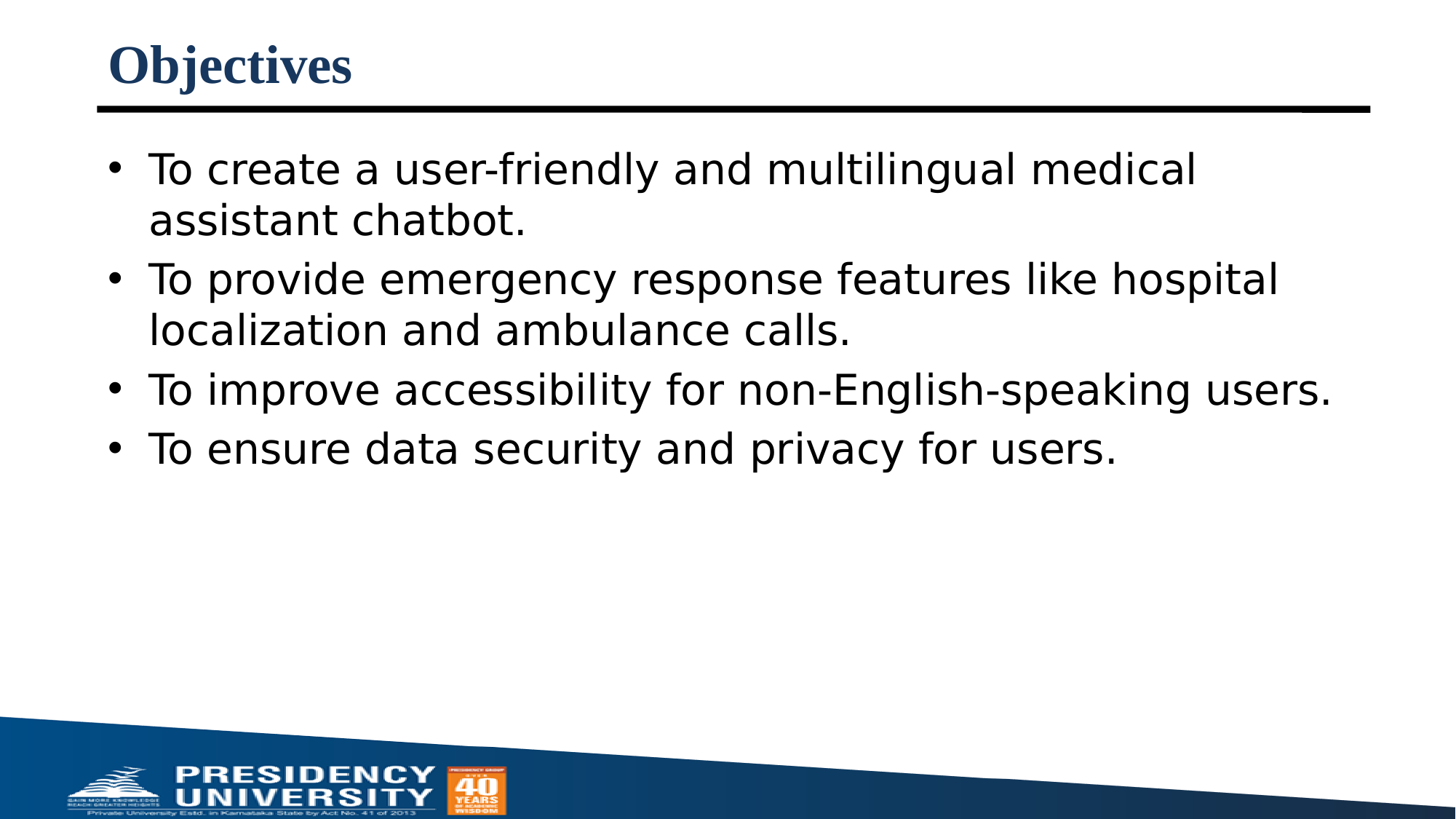

# Objectives
To create a user-friendly and multilingual medical assistant chatbot.
To provide emergency response features like hospital localization and ambulance calls.
To improve accessibility for non-English-speaking users.
To ensure data security and privacy for users.